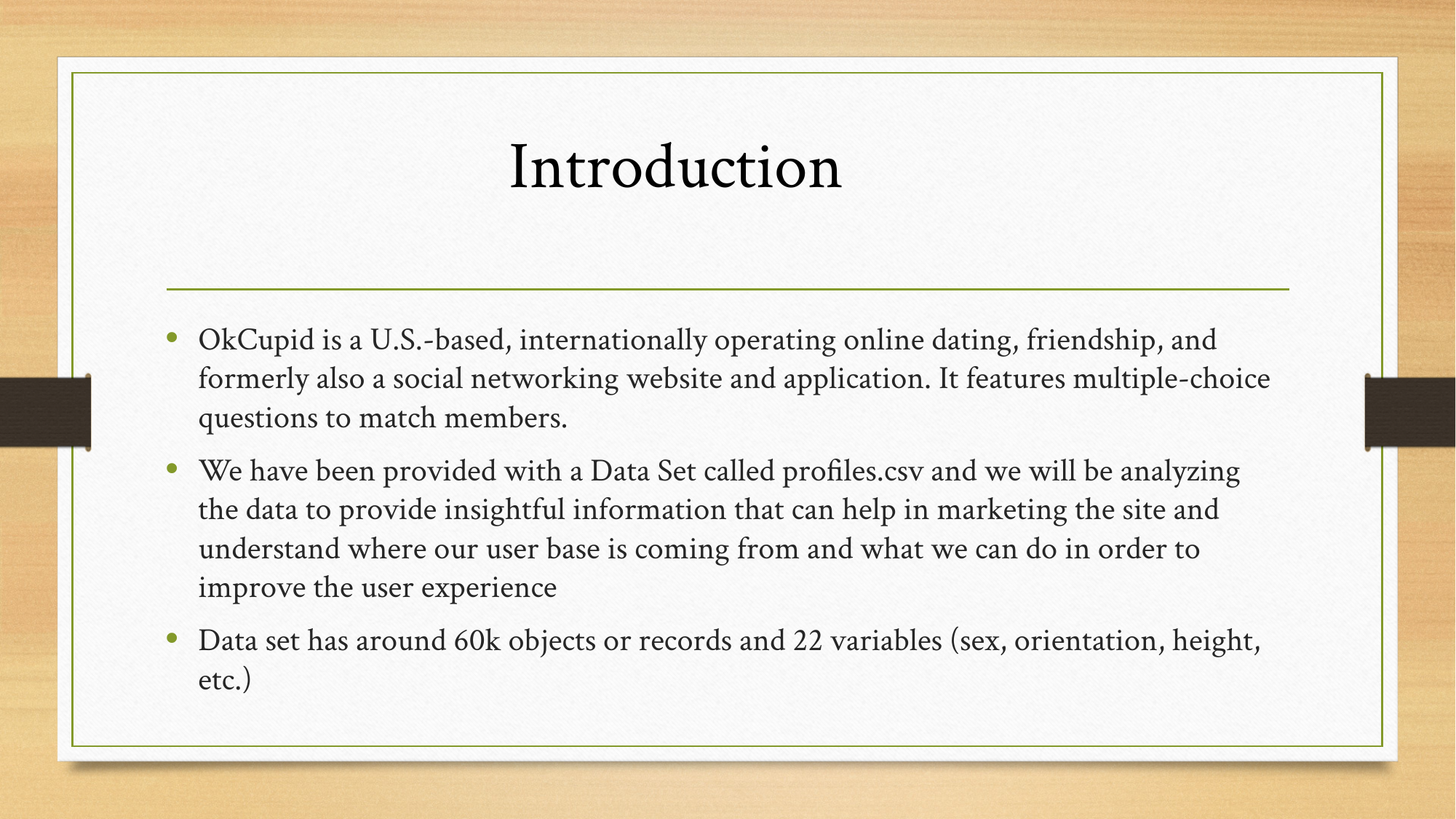

# Introduction
OkCupid is a U.S.-based, internationally operating online dating, friendship, and formerly also a social networking website and application. It features multiple-choice questions to match members.
We have been provided with a Data Set called profiles.csv and we will be analyzing the data to provide insightful information that can help in marketing the site and understand where our user base is coming from and what we can do in order to improve the user experience
Data set has around 60k objects or records and 22 variables (sex, orientation, height, etc.)